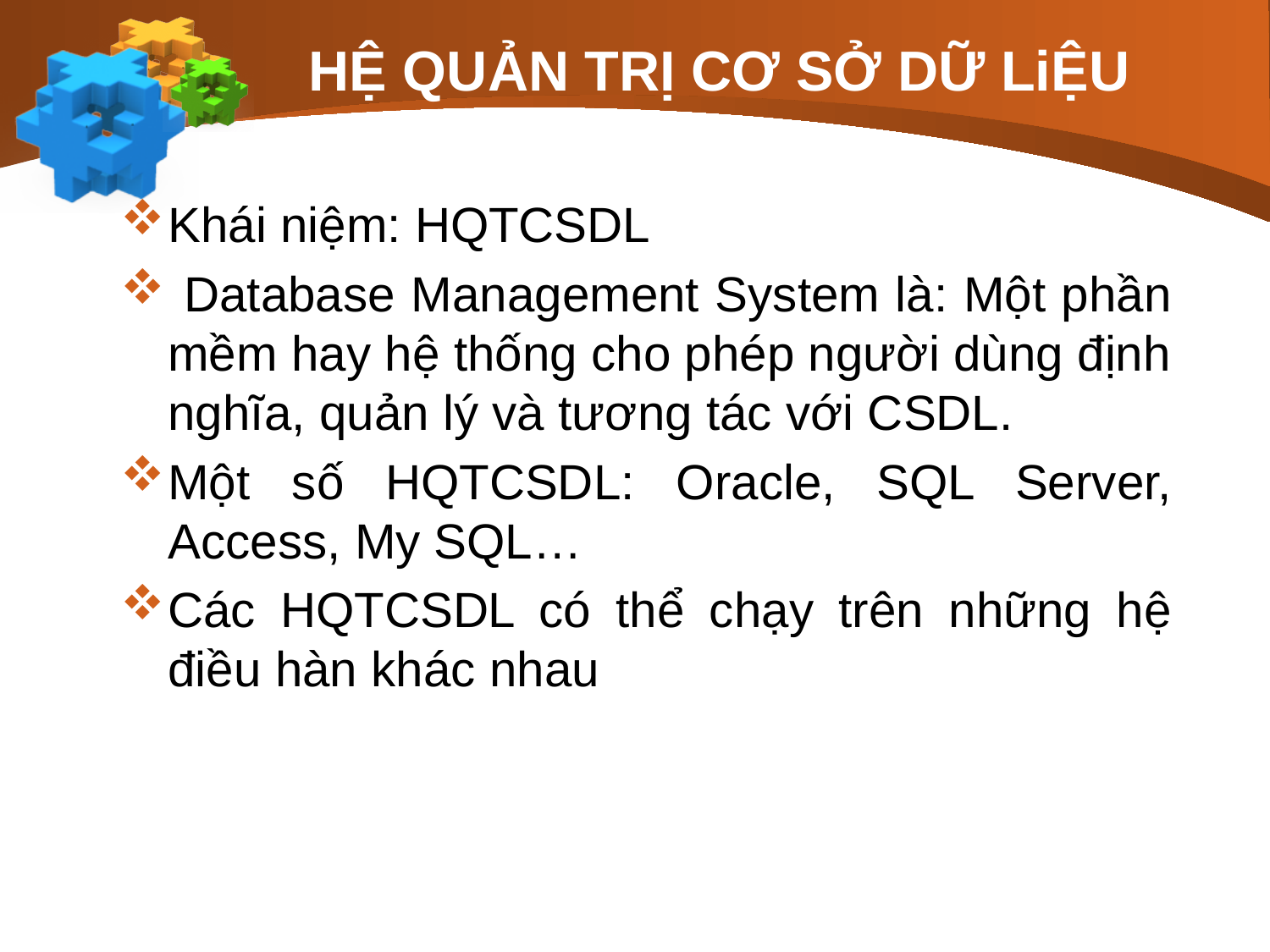

# HỆ QUẢN TRỊ CƠ SỞ DỮ LiỆU
Khái niệm: HQTCSDL
 Database Management System là: Một phần mềm hay hệ thống cho phép người dùng định nghĩa, quản lý và tương tác với CSDL.
Một số HQTCSDL: Oracle, SQL Server, Access, My SQL…
Các HQTCSDL có thể chạy trên những hệ điều hàn khác nhau